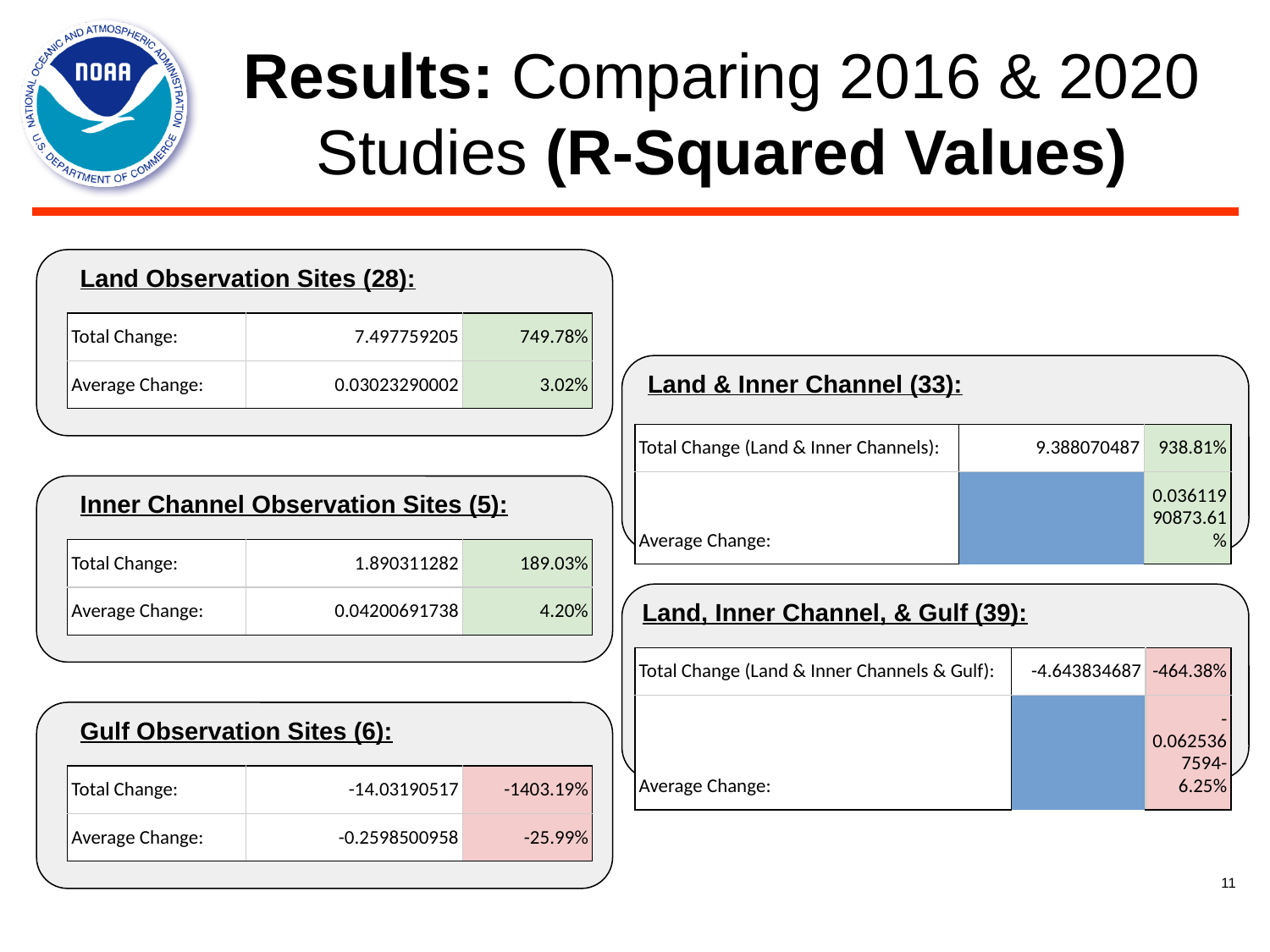

# Results: Comparing 2016 & 2020 Studies (R-Squared Values)

Land Observation Sites (28):
| Total Change: | 7.497759205 | 749.78% |
| --- | --- | --- |
| Average Change: | 0.03023290002 | 3.02% |

Land & Inner Channel (33):
| Total Change (Land & Inner Channels): |  | 9.388070487 | 938.81% |
| --- | --- | --- | --- |
| Average Change: |  | 0.0361199087 | 3.61% |

Inner Channel Observation Sites (5):
| Total Change: | 1.890311282 | 189.03% |
| --- | --- | --- |
| Average Change: | 0.04200691738 | 4.20% |
Land, Inner Channel, & Gulf (39):

| Total Change (Land & Inner Channels & Gulf): |  | -4.643834687 | -464.38% |
| --- | --- | --- | --- |
| Average Change: |  | -0.0625367594 | -6.25% |

Gulf Observation Sites (6):
| Total Change: | -14.03190517 | -1403.19% |
| --- | --- | --- |
| Average Change: | -0.2598500958 | -25.99% |
11